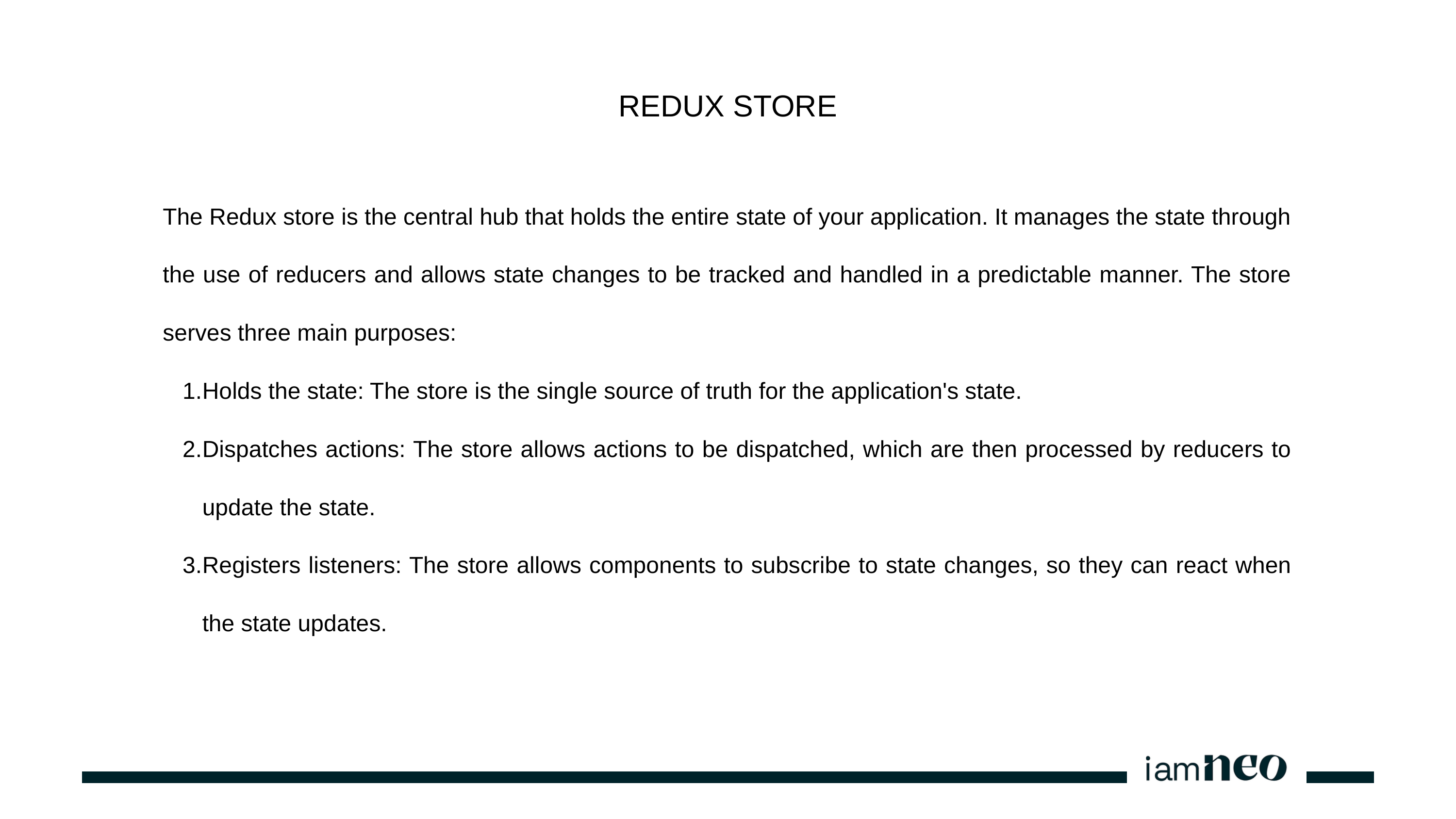

REDUX STORE
The Redux store is the central hub that holds the entire state of your application. It manages the state through the use of reducers and allows state changes to be tracked and handled in a predictable manner. The store serves three main purposes:
Holds the state: The store is the single source of truth for the application's state.
Dispatches actions: The store allows actions to be dispatched, which are then processed by reducers to update the state.
Registers listeners: The store allows components to subscribe to state changes, so they can react when the state updates.